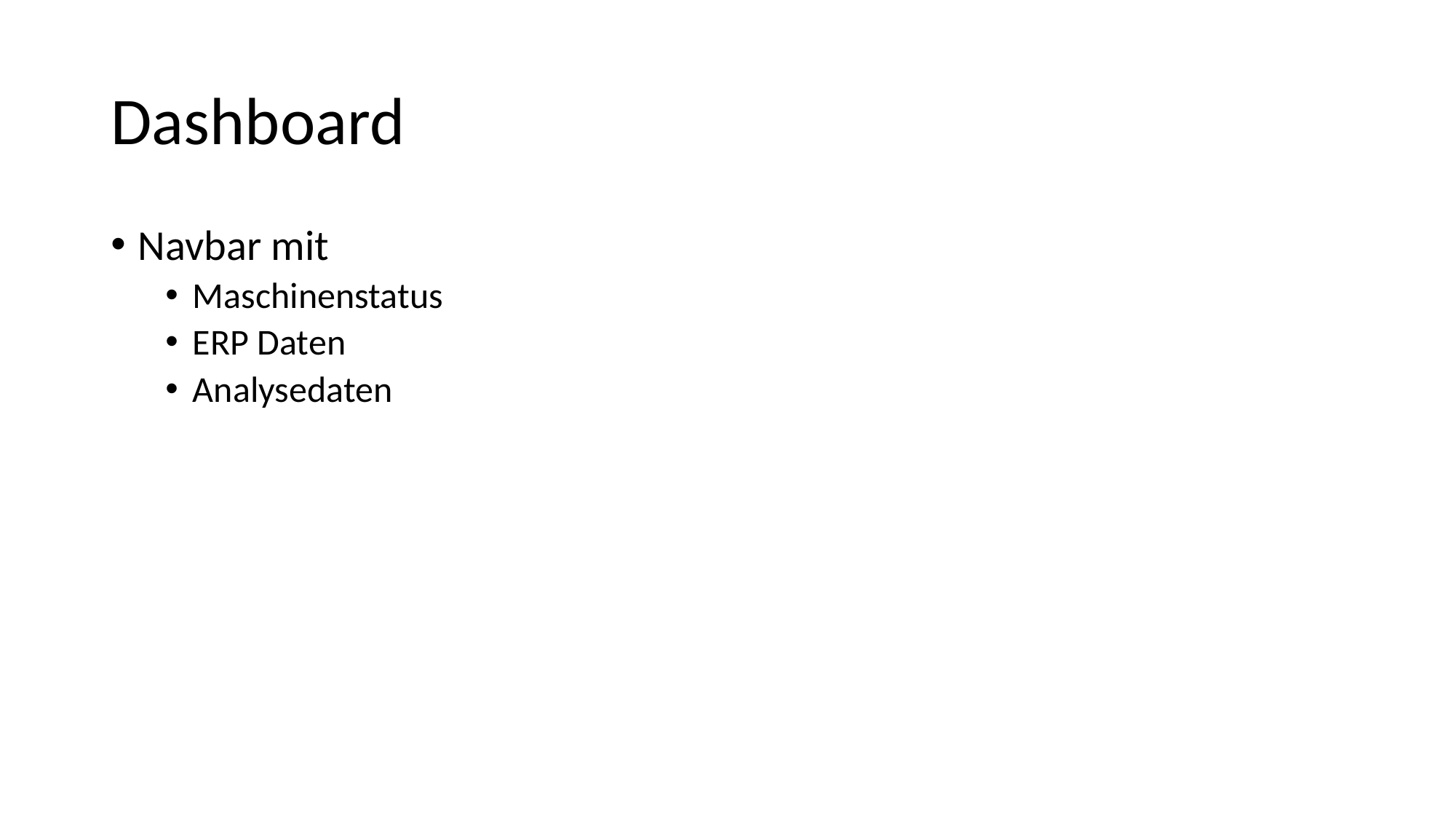

# Dashboard
Navbar mit
Maschinenstatus
ERP Daten
Analysedaten